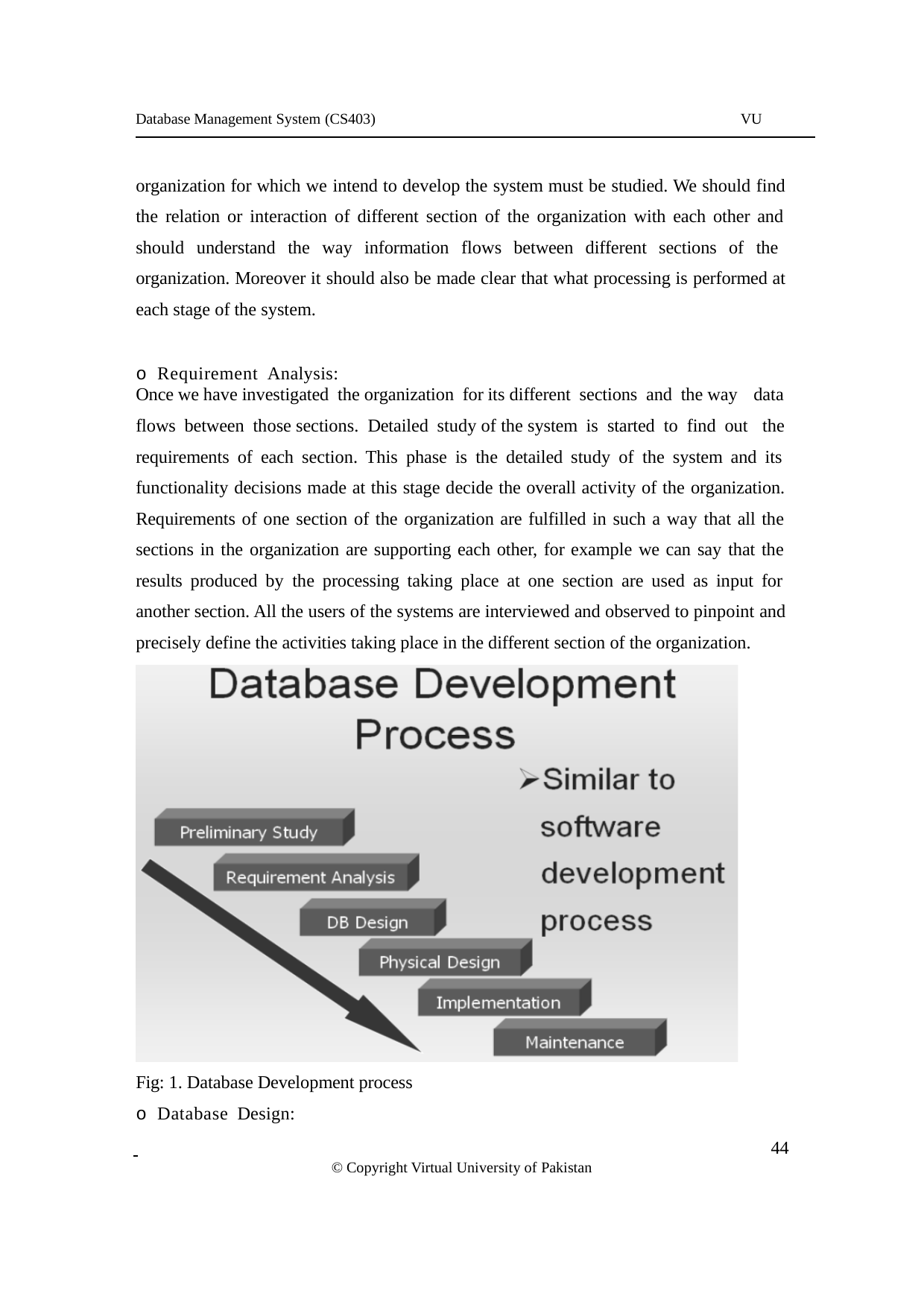

Database Management System (CS403)
VU

organization for which we intend to develop the system must be studied. We should find  the relation or interaction of different section of the organization with each other and  should understand the way information flows between different sections of the  organization. Moreover it should also be made clear that what processing is performed at  each stage of the system.

o Requirement Analysis:
Once we have investigated  the organization  for its different  sections  and  the way   data
flows  between  those sections.  Detailed  study of the system  is  started  to  find  out   the
requirements of each section. This phase is the detailed study of the system and its  functionality decisions made at this stage decide the overall activity of the organization.  Requirements of one section of the organization are fulfilled in such a way that all the  sections in the organization are supporting each other, for example we can say that the  results produced by the processing taking place at one section are used as input for  another section. All the users of the systems are interviewed and observed to pinpoint and  precisely define the activities taking place in the different section of the organization.

Fig: 1. Database Development process
o Database Design:
 	 44
© Copyright Virtual University of Pakistan